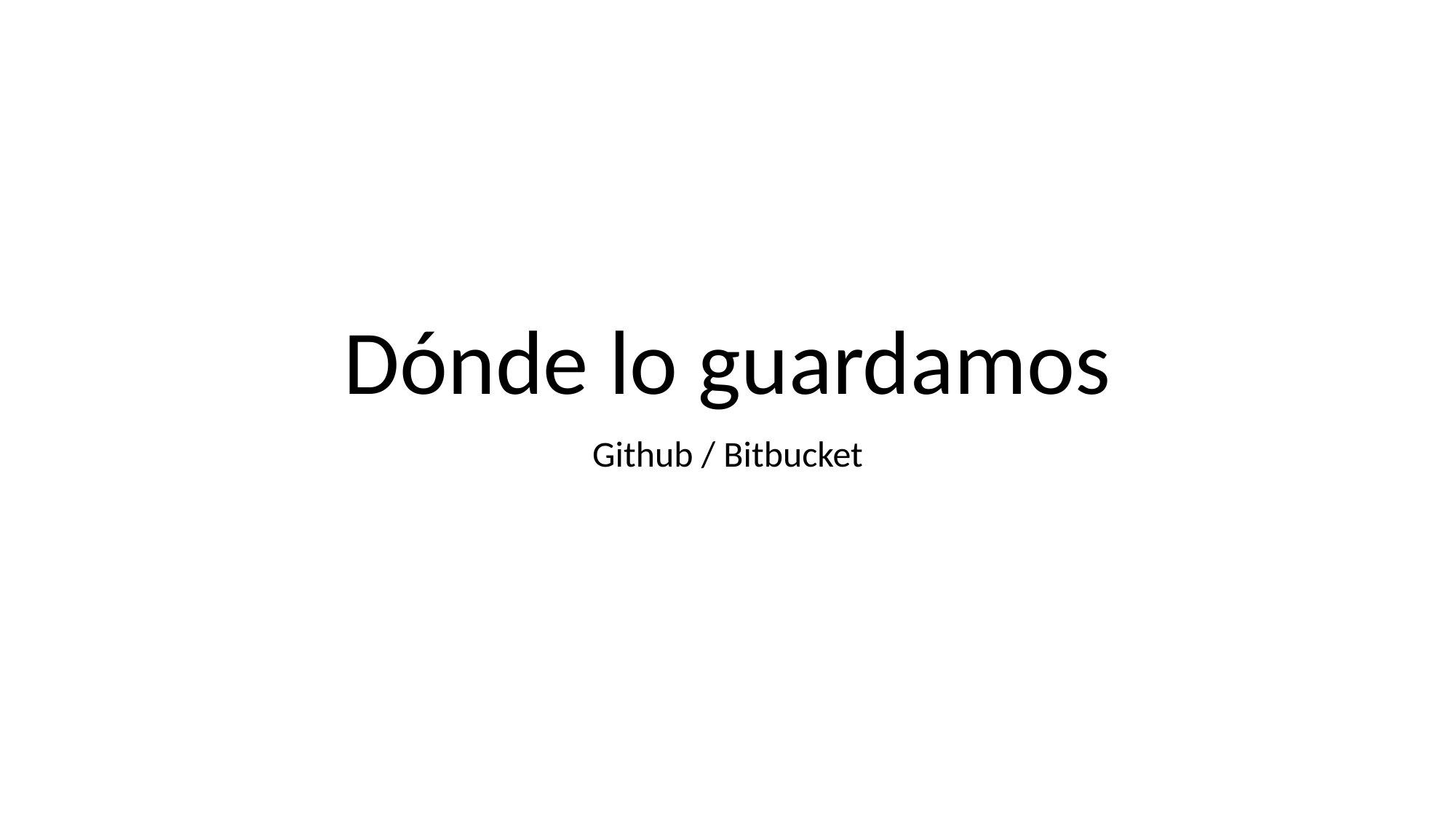

# Dónde lo guardamos
Github / Bitbucket